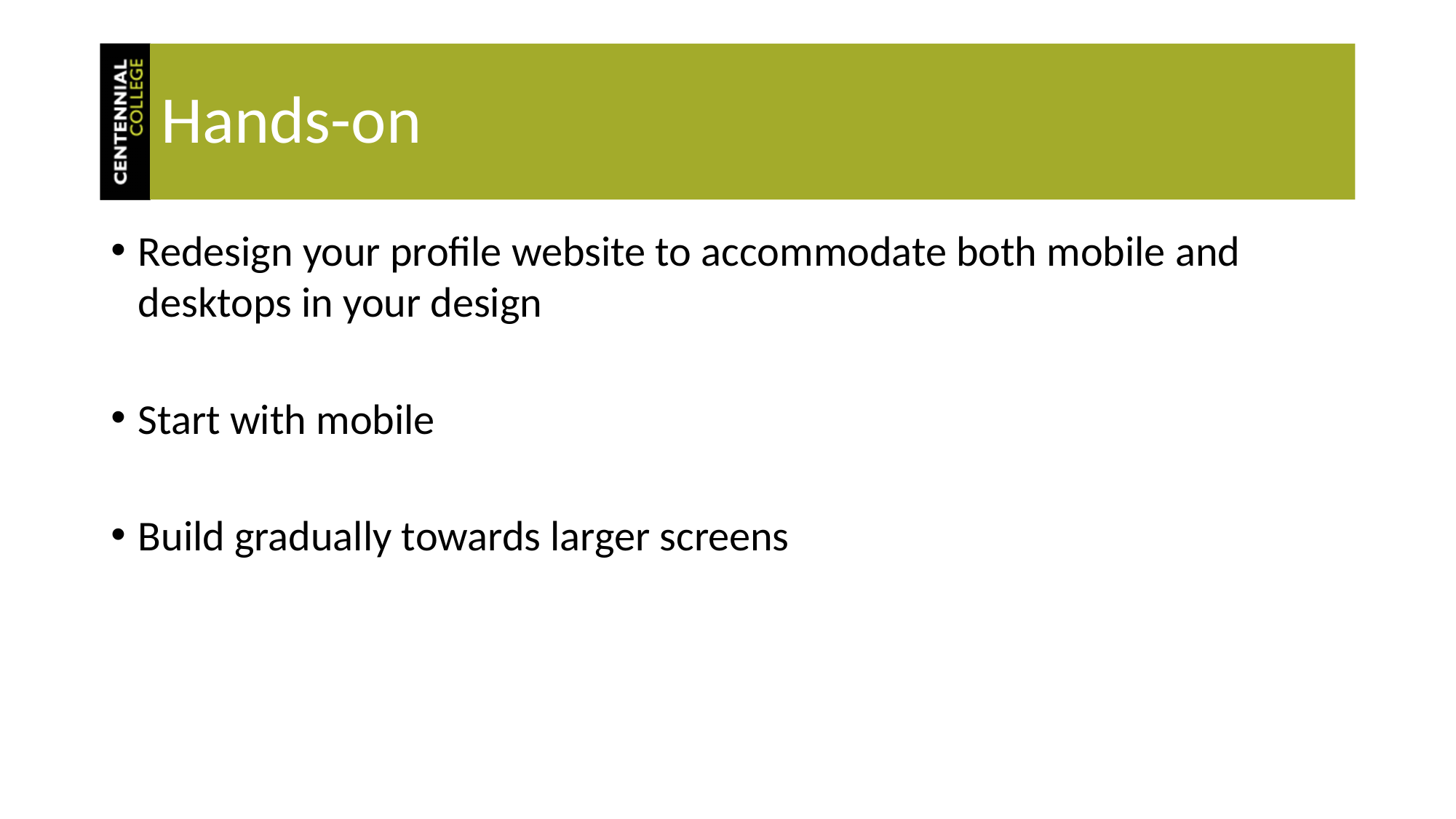

# Hands-on
Redesign your profile website to accommodate both mobile and desktops in your design
Start with mobile
Build gradually towards larger screens